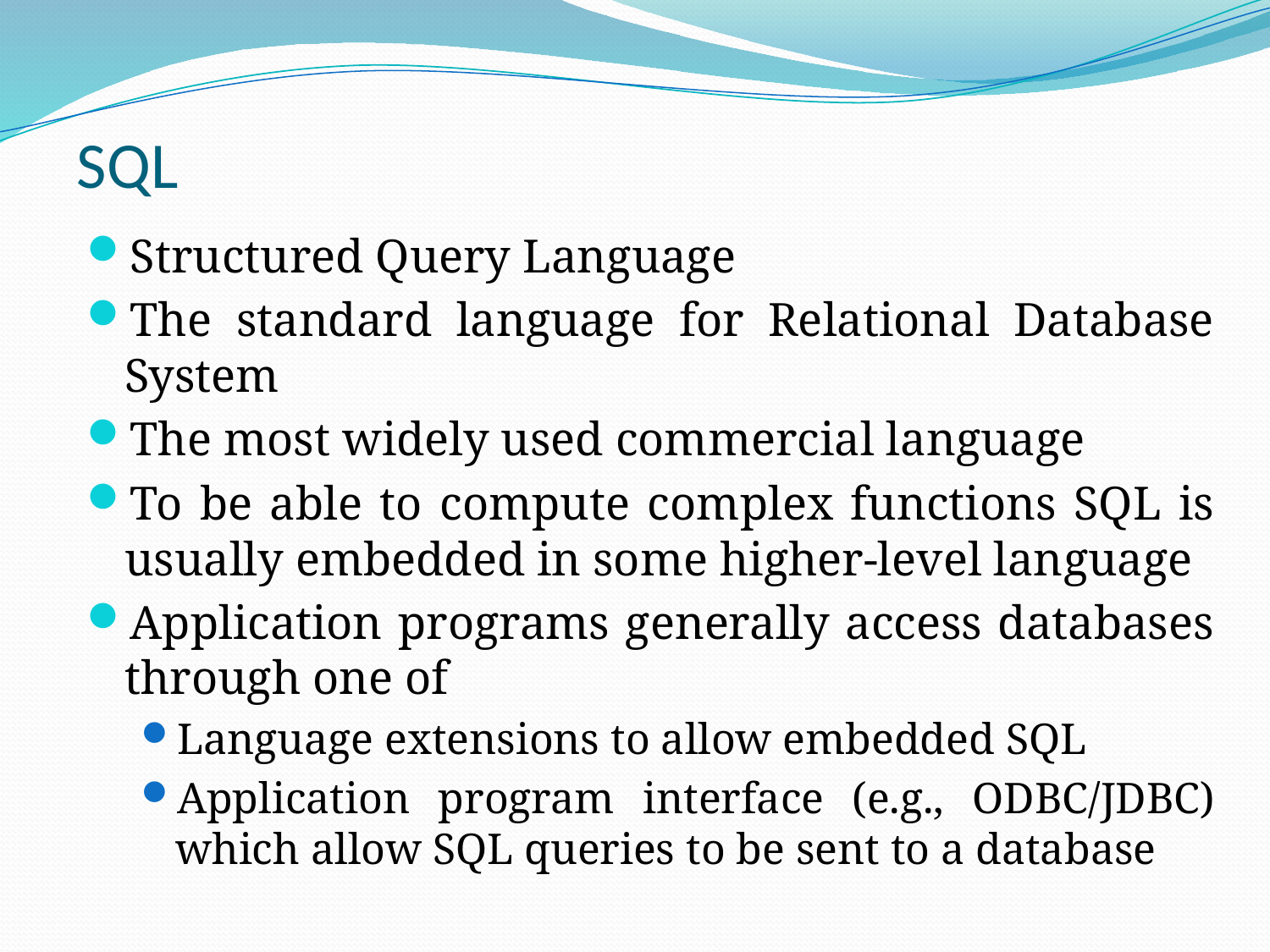

SQL
Structured Query Language
The standard language for Relational Database System
The most widely used commercial language
To be able to compute complex functions SQL is usually embedded in some higher-level language
Application programs generally access databases through one of
Language extensions to allow embedded SQL
Application program interface (e.g., ODBC/JDBC) which allow SQL queries to be sent to a database